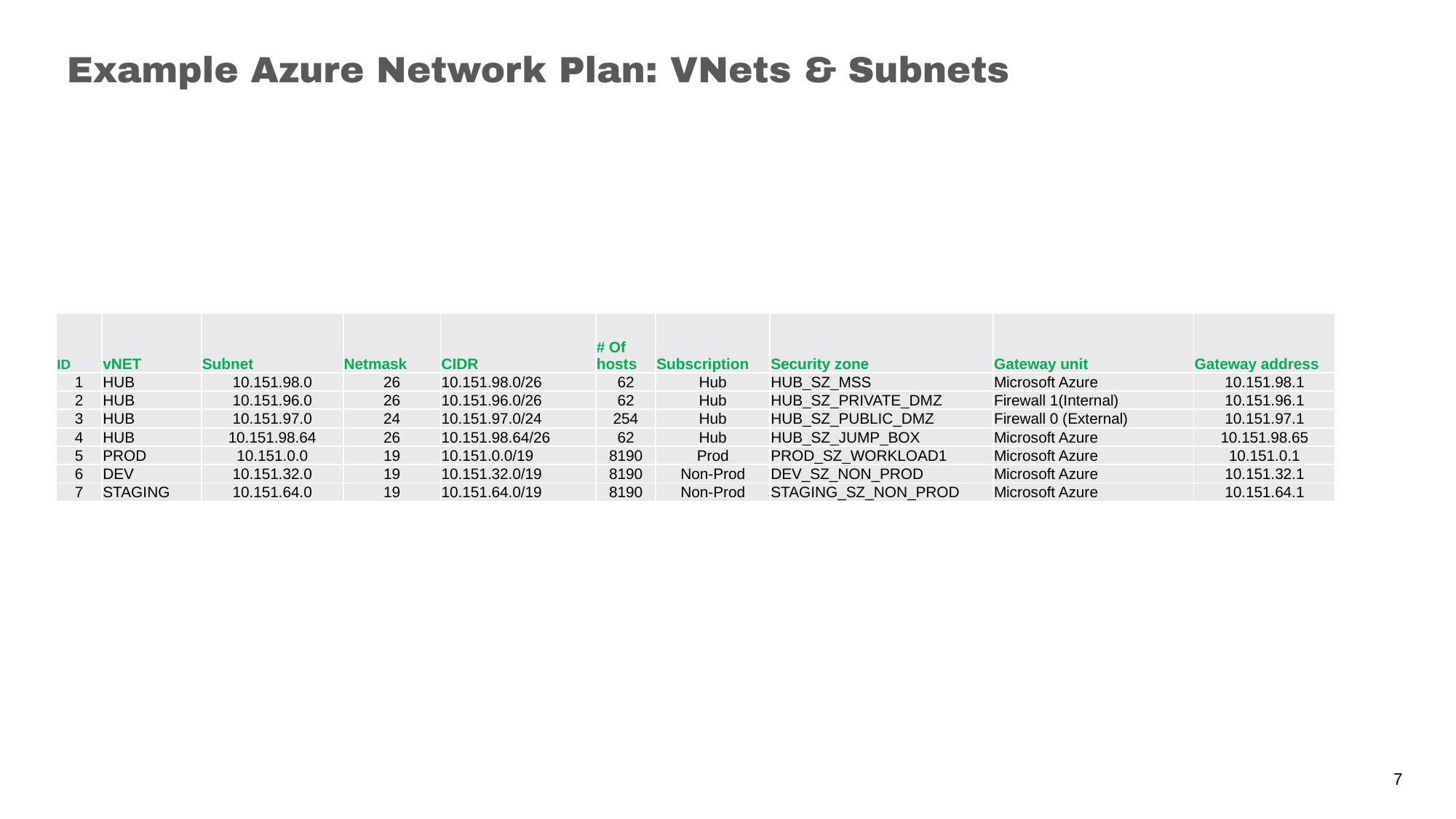

Example Azure Network Plan: VNets & Subnets
| ID | vNET | Subnet | Netmask | CIDR | # Of hosts | Subscription | Security zone | Gateway unit | Gateway address |
| --- | --- | --- | --- | --- | --- | --- | --- | --- | --- |
| 1 | HUB | 10.151.98.0 | 26 | 10.151.98.0/26 | 62 | Hub | HUB\_SZ\_MSS | Microsoft Azure | 10.151.98.1 |
| 2 | HUB | 10.151.96.0 | 26 | 10.151.96.0/26 | 62 | Hub | HUB\_SZ\_PRIVATE\_DMZ | Firewall 1(Internal) | 10.151.96.1 |
| 3 | HUB | 10.151.97.0 | 24 | 10.151.97.0/24 | 254 | Hub | HUB\_SZ\_PUBLIC\_DMZ | Firewall 0 (External) | 10.151.97.1 |
| 4 | HUB | 10.151.98.64 | 26 | 10.151.98.64/26 | 62 | Hub | HUB\_SZ\_JUMP\_BOX | Microsoft Azure | 10.151.98.65 |
| 5 | PROD | 10.151.0.0 | 19 | 10.151.0.0/19 | 8190 | Prod | PROD\_SZ\_WORKLOAD1 | Microsoft Azure | 10.151.0.1 |
| 6 | DEV | 10.151.32.0 | 19 | 10.151.32.0/19 | 8190 | Non-Prod | DEV\_SZ\_NON\_PROD | Microsoft Azure | 10.151.32.1 |
| 7 | STAGING | 10.151.64.0 | 19 | 10.151.64.0/19 | 8190 | Non-Prod | STAGING\_SZ\_NON\_PROD | Microsoft Azure | 10.151.64.1 |
7